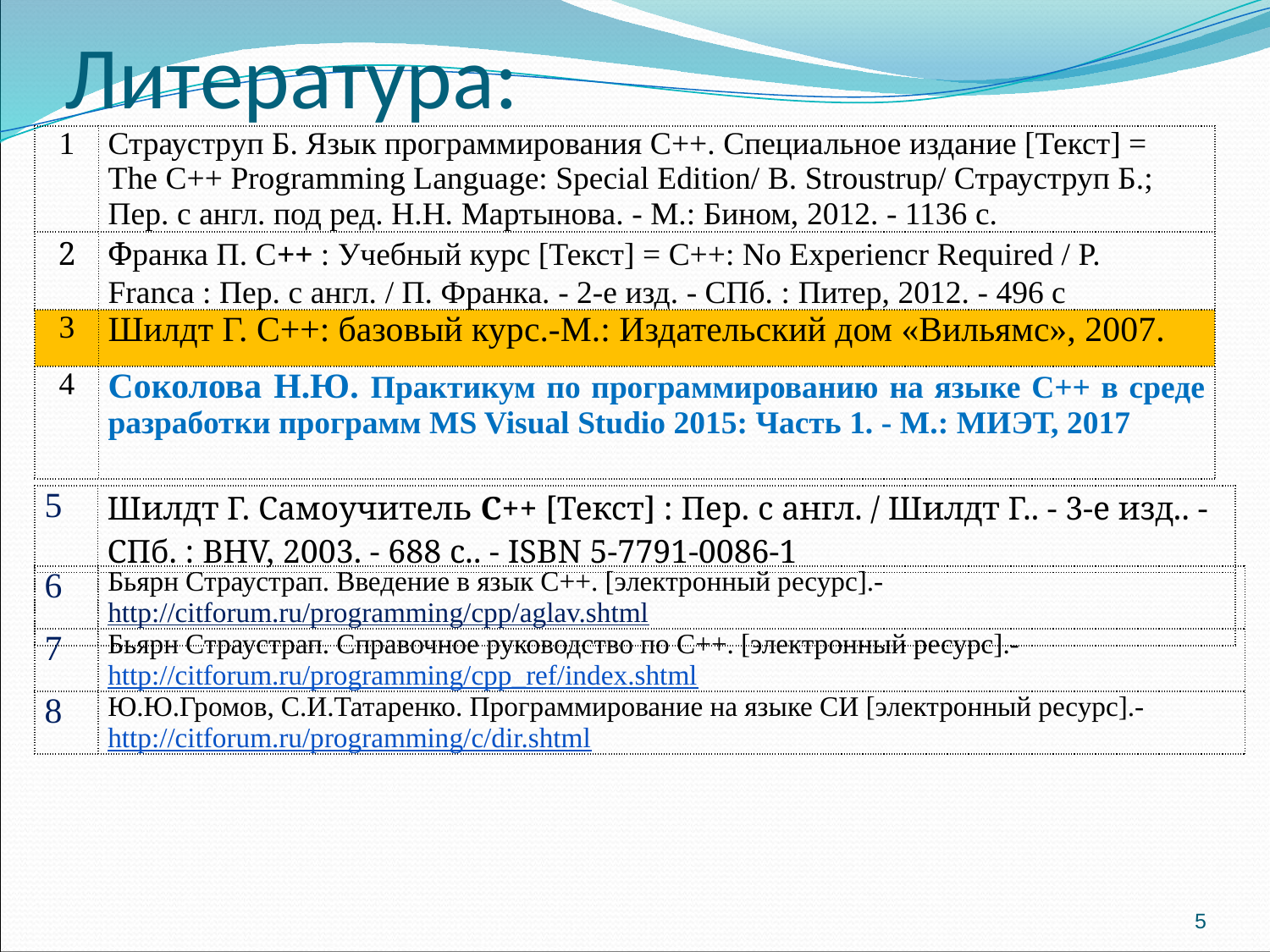

# Литература:
| 1 | Страуструп Б. Язык программирования C++. Специальное издание [Текст] = The C++ Programming Language: Special Edition/ B. Stroustrup/ Страуструп Б.; Пер. с англ. под ред. Н.Н. Мартынова. - М.: Бином, 2012. - 1136 с. |
| --- | --- |
| 2 | Франка П. С++ : Учебный курс [Текст] = C++: No Experiencr Required / P. Franca : Пер. с англ. / П. Франка. - 2-е изд. - СПб. : Питер, 2012. - 496 с |
| 3 | Шилдт Г. С++: базовый курс.-М.: Издательский дом «Вильямс», 2007. |
| 4 | Соколова Н.Ю. Практикум по программированию на языке С++ в среде разработки программ MS Visual Studio 2015: Часть 1. - М.: МИЭТ, 2017 |
| 5 | Шилдт Г. Самоучитель C++ [Текст] : Пер. с англ. / Шилдт Г.. - 3-е изд.. - СПб. : BHV, 2003. - 688 с.. - ISBN 5-7791-0086-1 |
| --- | --- |
|  |  |
| 6 | Бьярн Страустрап. Введение в язык С++. [электронный ресурс].- http://citforum.ru/programming/cpp/aglav.shtml |
| --- | --- |
| 7 | Бьярн Страустрап. Справочное руководство по С++. [электронный ресурс].- http://citforum.ru/programming/cpp\_ref/index.shtml |
| 8 | Ю.Ю.Громов, С.И.Татаренко. Программирование на языке СИ [электронный ресурс].- http://citforum.ru/programming/c/dir.shtml |
5